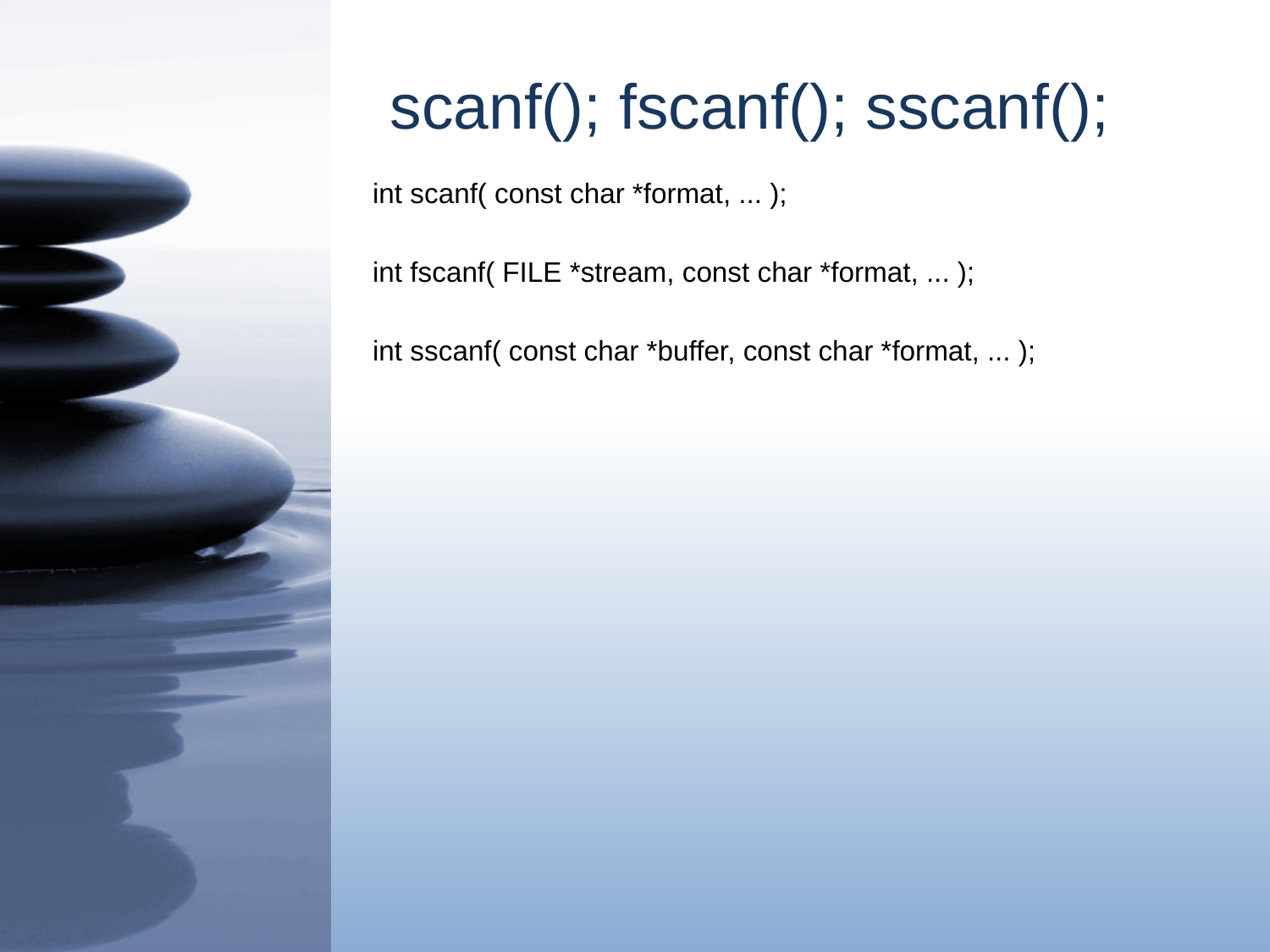

# scanf(); fscanf(); sscanf();
​int scanf( const char *format, ... );​

int fscanf( FILE *stream, const char *format, ... );

int sscanf( const char *buffer, const char *format, ... );